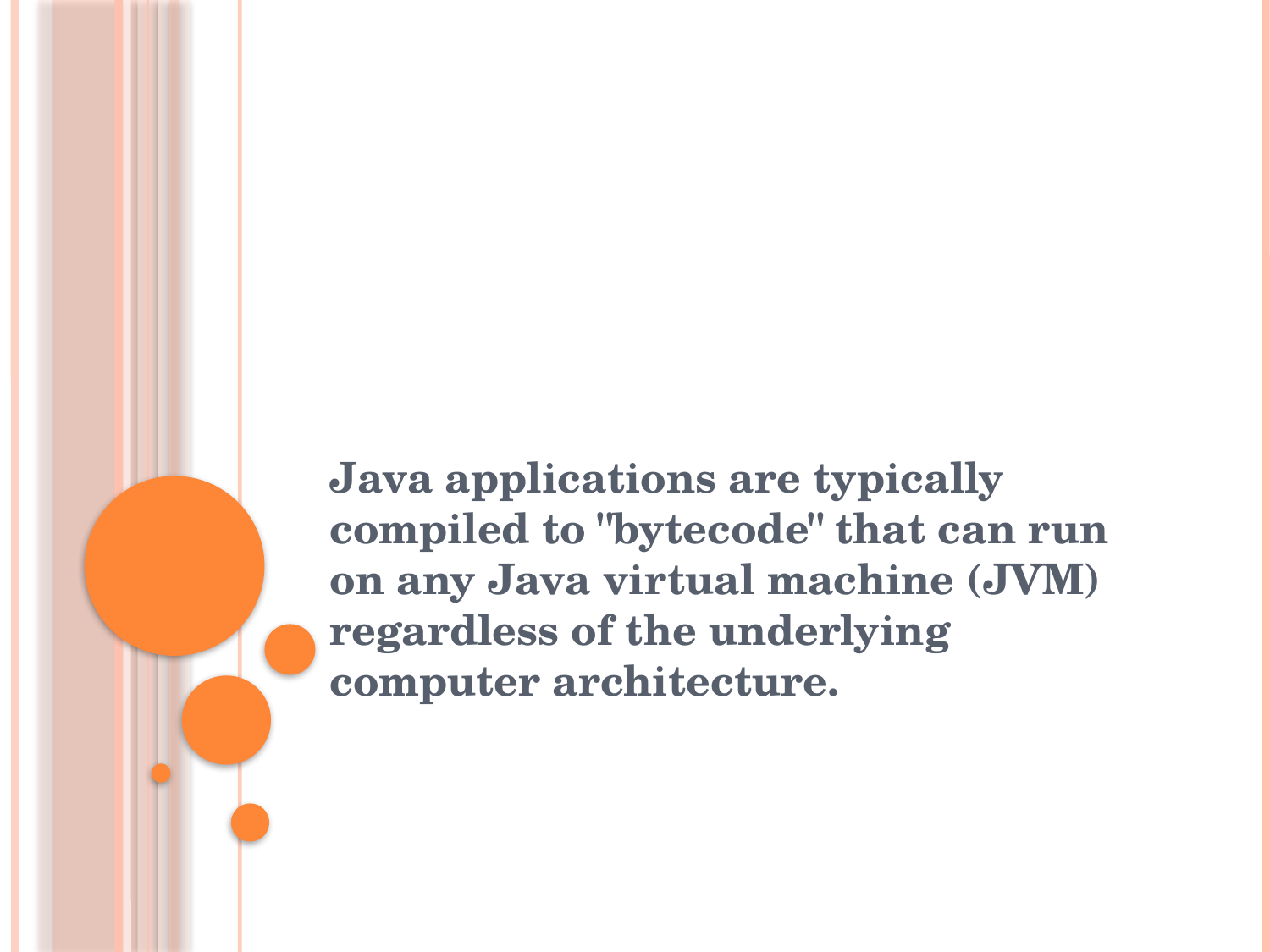

#
Java applications are typically compiled to "bytecode" that can run on any Java virtual machine (JVM) regardless of the underlying computer architecture.